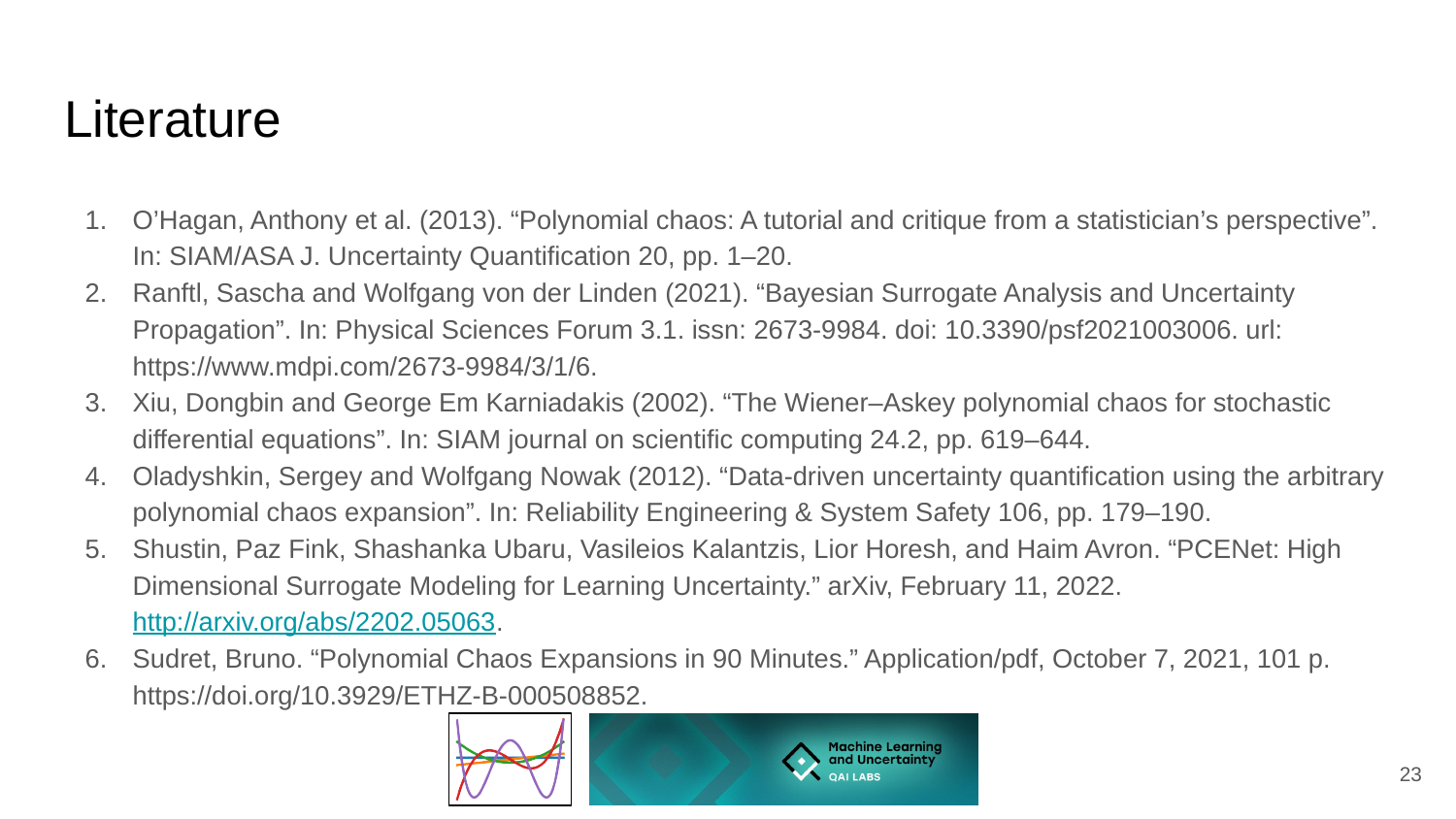

# Literature
O’Hagan, Anthony et al. (2013). “Polynomial chaos: A tutorial and critique from a statistician’s perspective”. In: SIAM/ASA J. Uncertainty Quantification 20, pp. 1–20.
Ranftl, Sascha and Wolfgang von der Linden (2021). “Bayesian Surrogate Analysis and Uncertainty Propagation”. In: Physical Sciences Forum 3.1. issn: 2673-9984. doi: 10.3390/psf2021003006. url: https://www.mdpi.com/2673-9984/3/1/6.
Xiu, Dongbin and George Em Karniadakis (2002). “The Wiener–Askey polynomial chaos for stochastic differential equations”. In: SIAM journal on scientific computing 24.2, pp. 619–644.
Oladyshkin, Sergey and Wolfgang Nowak (2012). “Data-driven uncertainty quantification using the arbitrary polynomial chaos expansion”. In: Reliability Engineering & System Safety 106, pp. 179–190.
Shustin, Paz Fink, Shashanka Ubaru, Vasileios Kalantzis, Lior Horesh, and Haim Avron. “PCENet: High Dimensional Surrogate Modeling for Learning Uncertainty.” arXiv, February 11, 2022. http://arxiv.org/abs/2202.05063.
Sudret, Bruno. “Polynomial Chaos Expansions in 90 Minutes.” Application/pdf, October 7, 2021, 101 p. https://doi.org/10.3929/ETHZ-B-000508852.
23